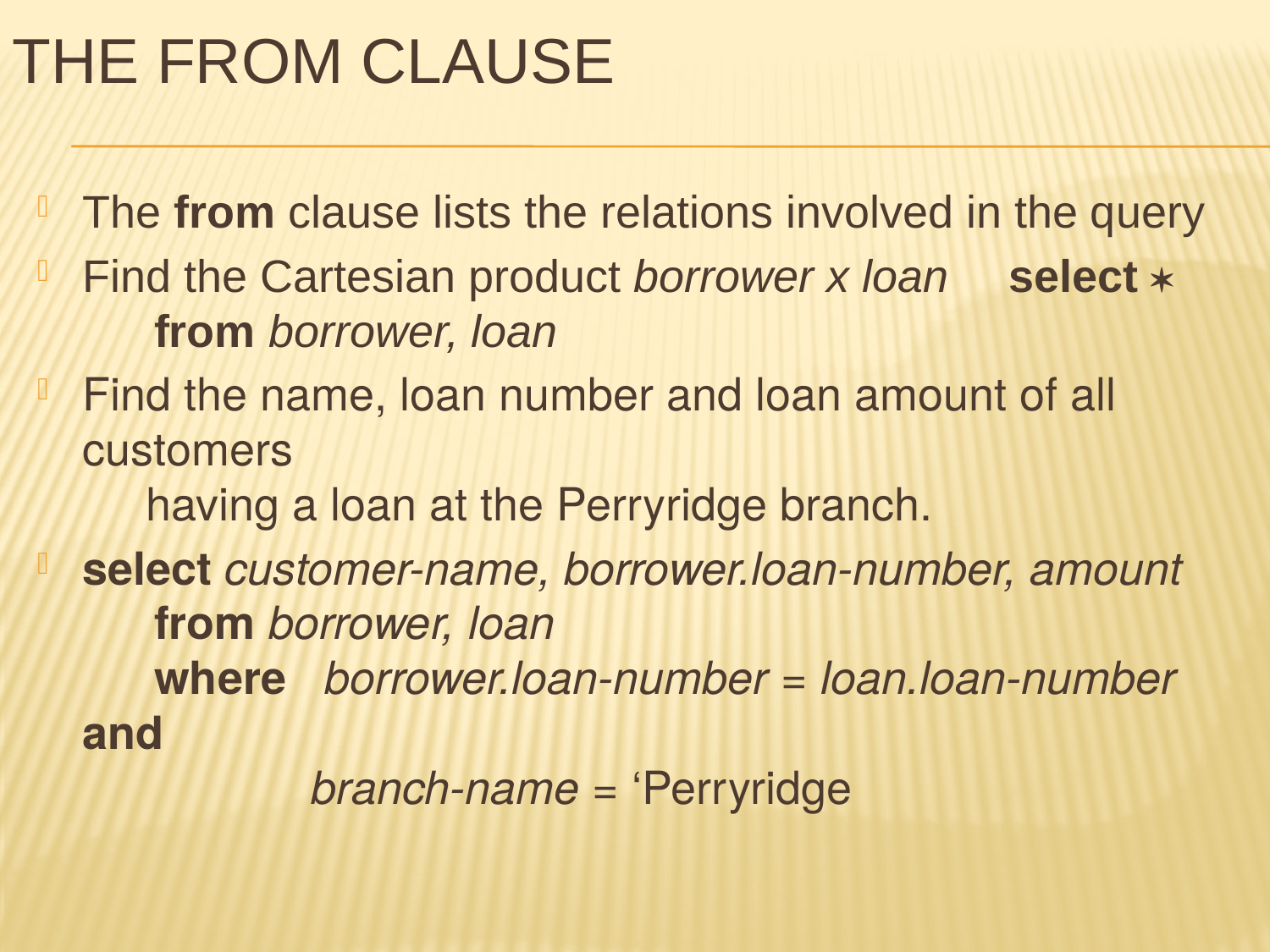

# The from Clause
The from clause lists the relations involved in the query
Find the Cartesian product borrower x loan						select ∗
		from borrower, loan
Find the name, loan number and loan amount of all customers
     having a loan at the Perryridge branch.
select customer-name, borrower.loan-number, amount
	from borrower, loan
	where   borrower.loan-number = loan.loan-number  and
                  branch-name = ‘Perryridge